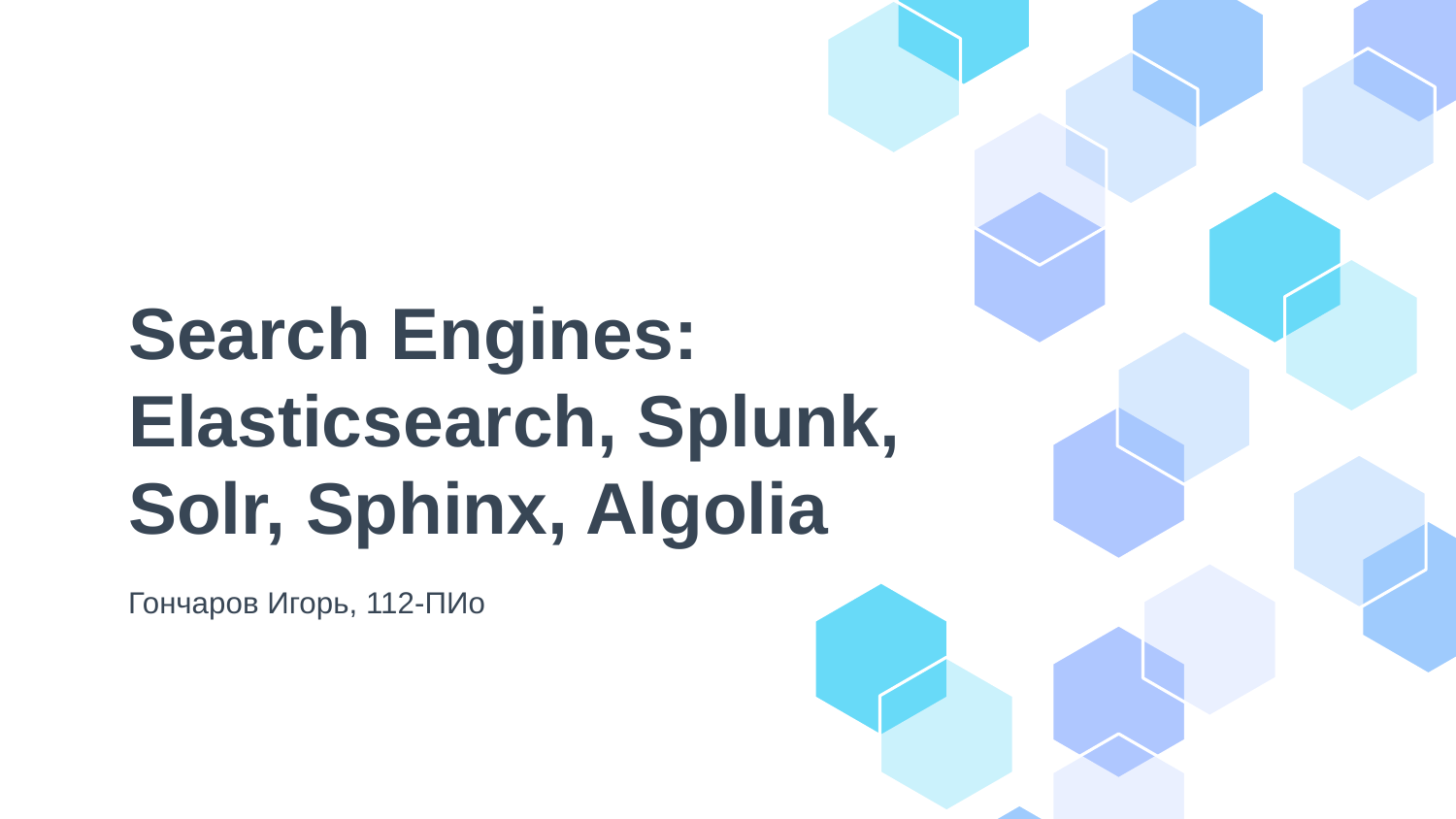

# Search Engines: Elasticsearch, Splunk, Solr, Sphinx, Algolia
Гончаров Игорь, 112-ПИо